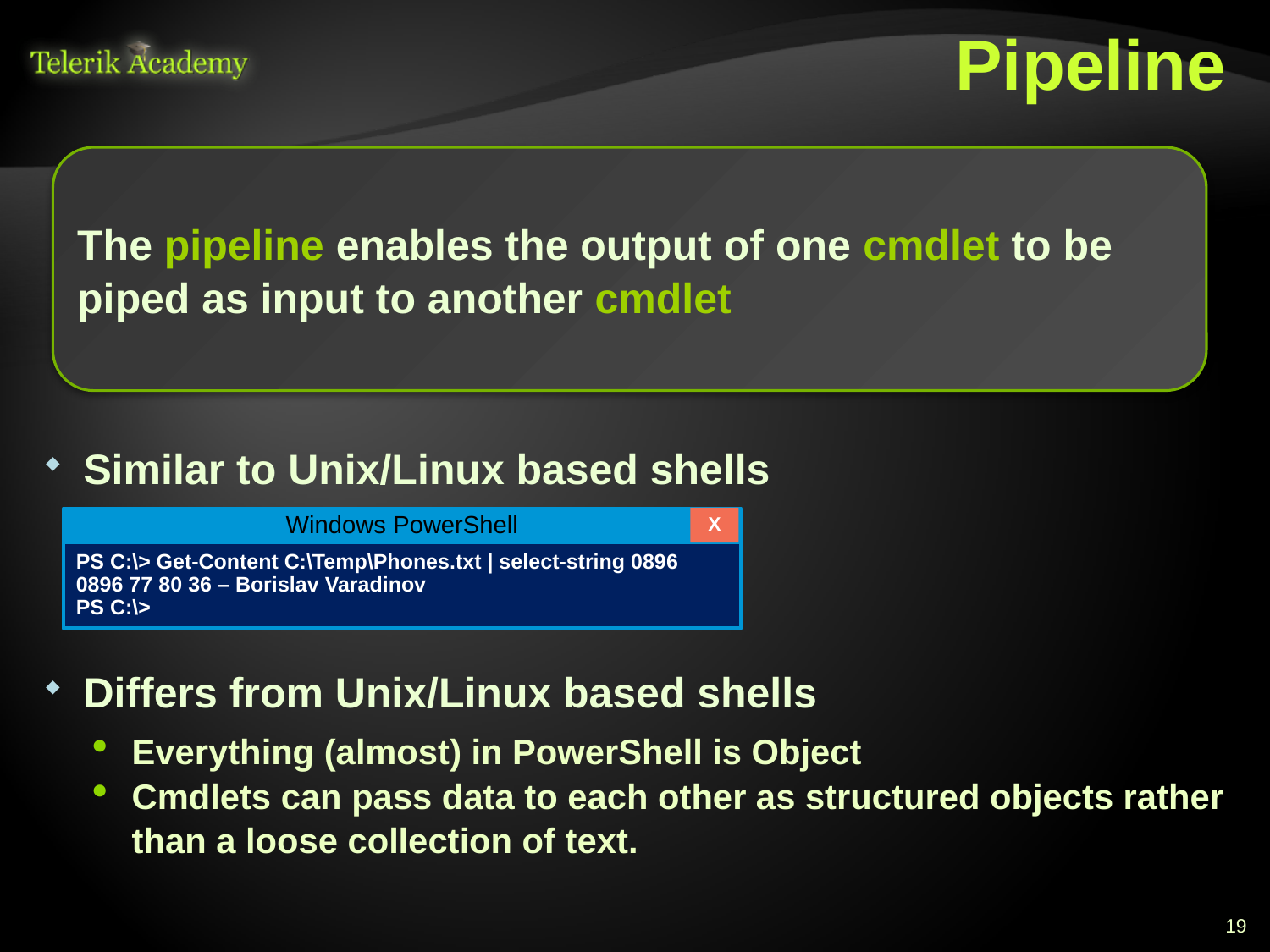

# Pipeline
The pipeline enables the output of one cmdlet to be piped as input to another cmdlet
Similar to Unix/Linux based shells

Differs from Unix/Linux based shells
Everything (almost) in PowerShell is Object
Cmdlets can pass data to each other as structured objects rather than a loose collection of text.

X
Windows PowerShell
PS C:\> Get-Content C:\Temp\Phones.txt | select-string 0896
0896 77 80 36 – Borislav Varadinov
PS C:\>
19